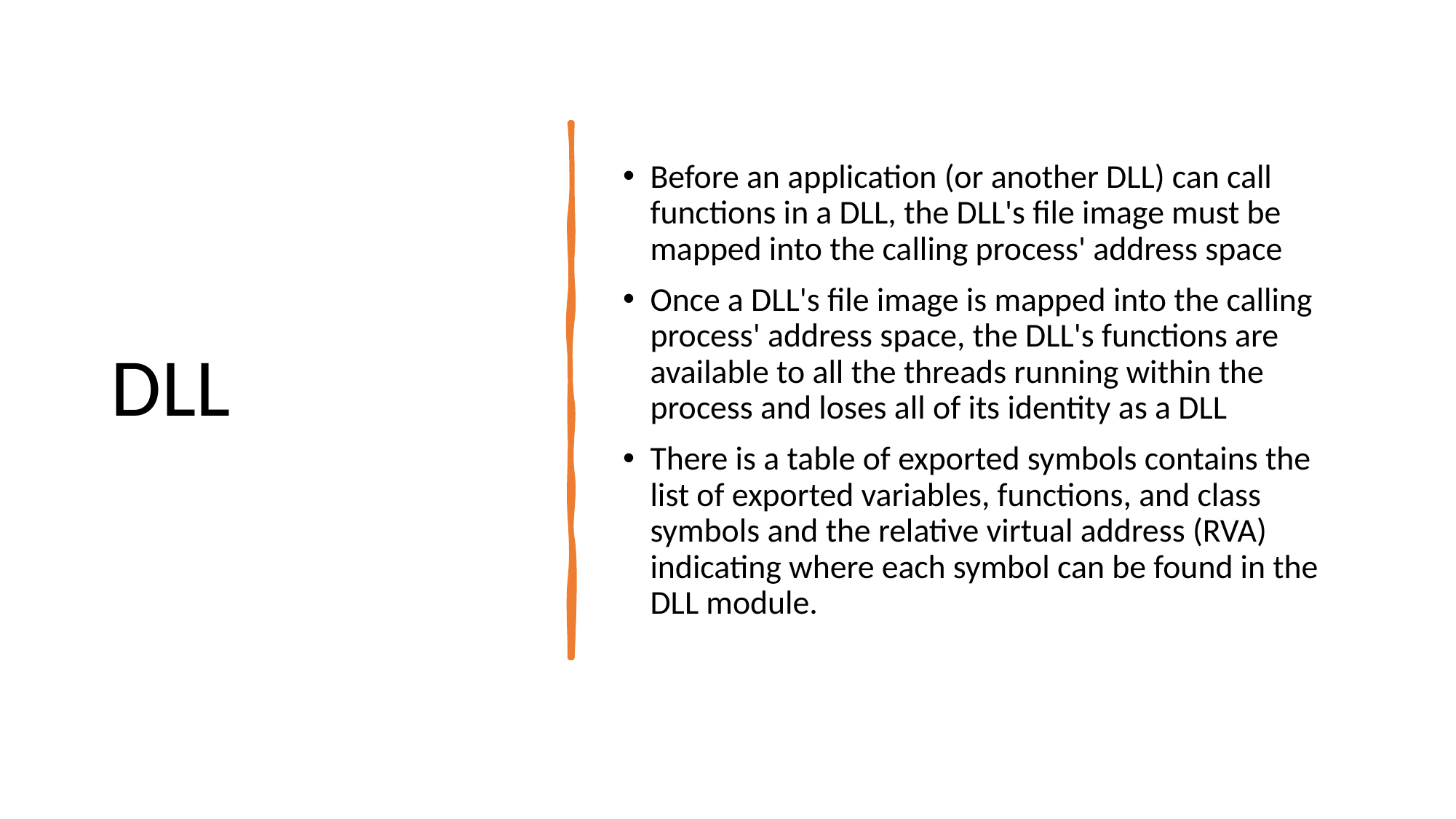

# DLL
Before an application (or another DLL) can call functions in a DLL, the DLL's file image must be mapped into the calling process' address space
Once a DLL's file image is mapped into the calling process' address space, the DLL's functions are available to all the threads running within the process and loses all of its identity as a DLL
There is a table of exported symbols contains the list of exported variables, functions, and class symbols and the relative virtual address (RVA) indicating where each symbol can be found in the DLL module.